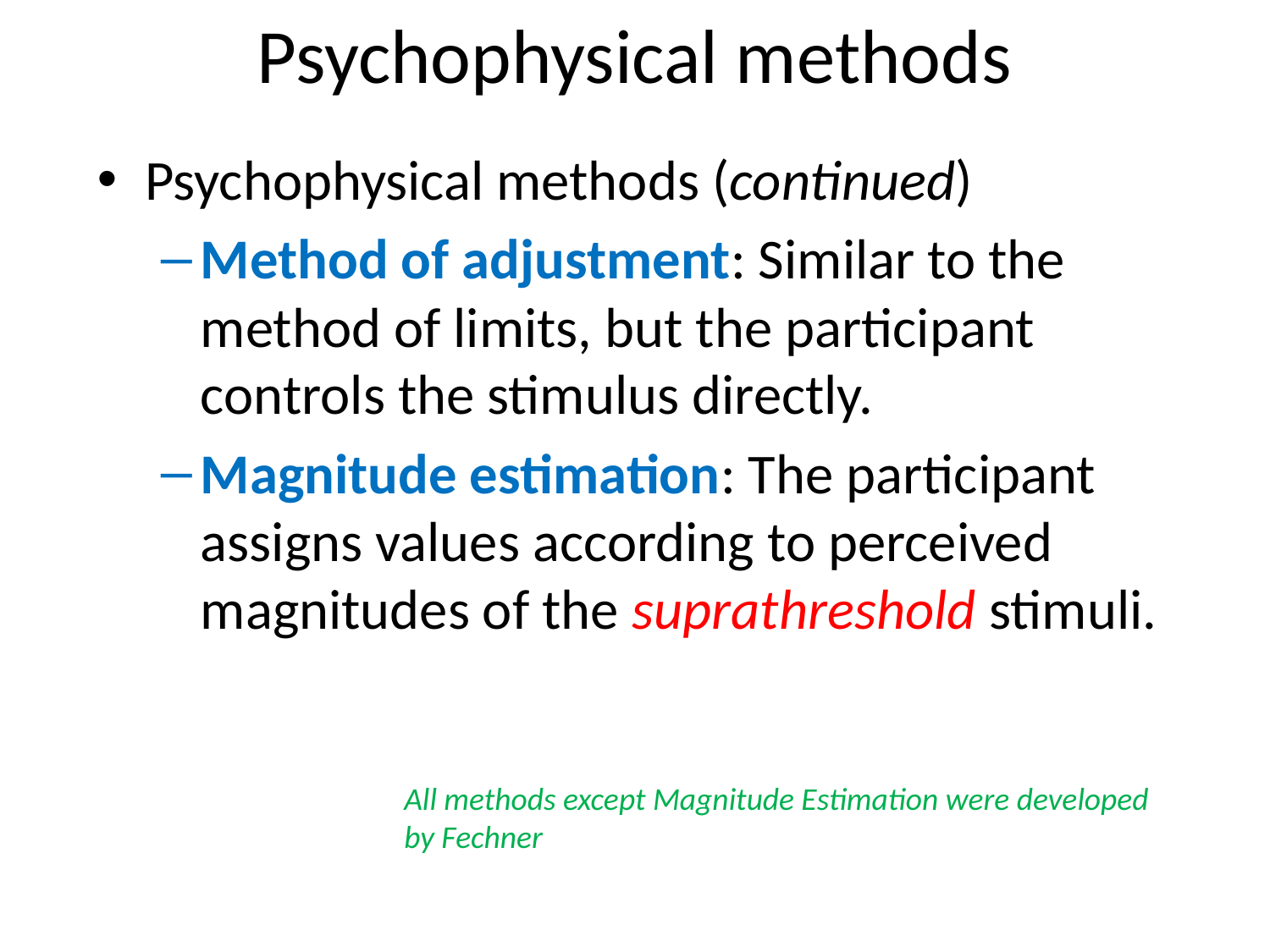

# Psychophysical methods
Psychophysical methods (continued)
Method of adjustment: Similar to the method of limits, but the participant controls the stimulus directly.
Magnitude estimation: The participant assigns values according to perceived magnitudes of the suprathreshold stimuli.
All methods except Magnitude Estimation were developed by Fechner